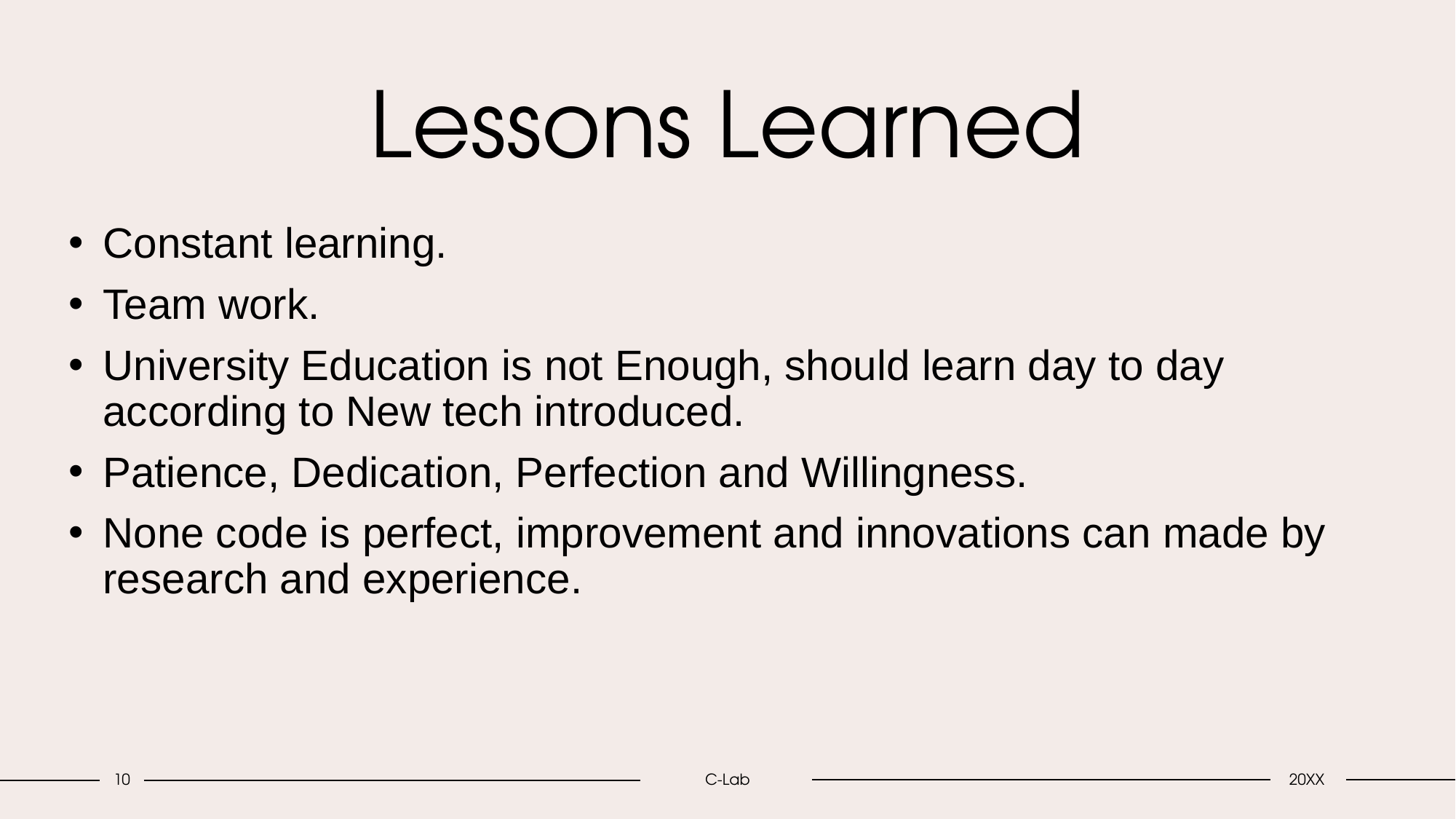

# Lessons Learned
Constant learning.
Team work.
University Education is not Enough, should learn day to day according to New tech introduced.
Patience, Dedication, Perfection and Willingness.
None code is perfect, improvement and innovations can made by research and experience.

10
C-Lab
20XX